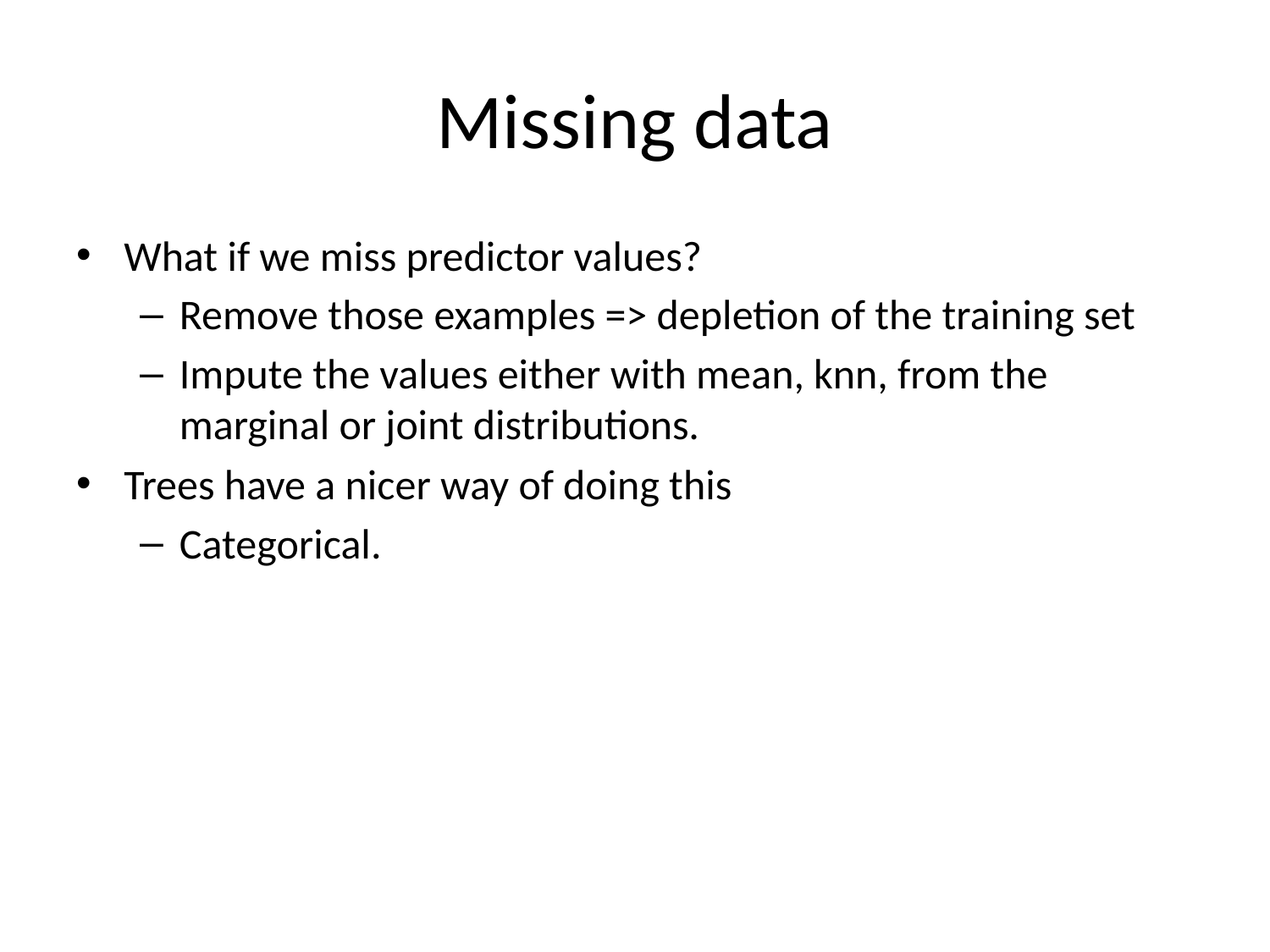

# Missing data
What if we miss predictor values?
Remove those examples => depletion of the training set
Impute the values either with mean, knn, from the marginal or joint distributions.
Trees have a nicer way of doing this
Categorical.